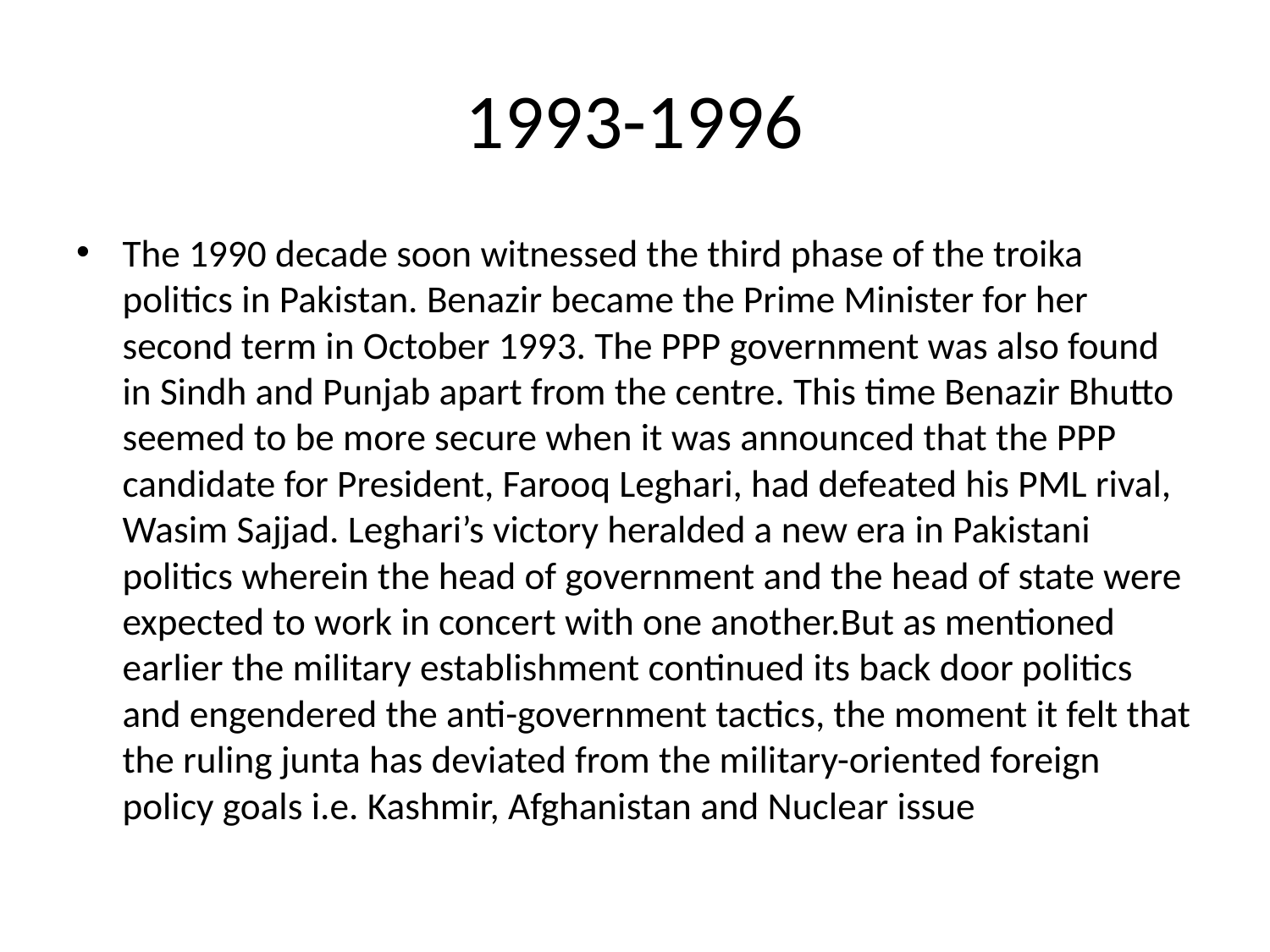

# 1993-1996
The 1990 decade soon witnessed the third phase of the troika politics in Pakistan. Benazir became the Prime Minister for her second term in October 1993. The PPP government was also found in Sindh and Punjab apart from the centre. This time Benazir Bhutto seemed to be more secure when it was announced that the PPP candidate for President, Farooq Leghari, had defeated his PML rival, Wasim Sajjad. Leghari’s victory heralded a new era in Pakistani politics wherein the head of government and the head of state were expected to work in concert with one another.But as mentioned earlier the military establishment continued its back door politics and engendered the anti-government tactics, the moment it felt that the ruling junta has deviated from the military-oriented foreign policy goals i.e. Kashmir, Afghanistan and Nuclear issue